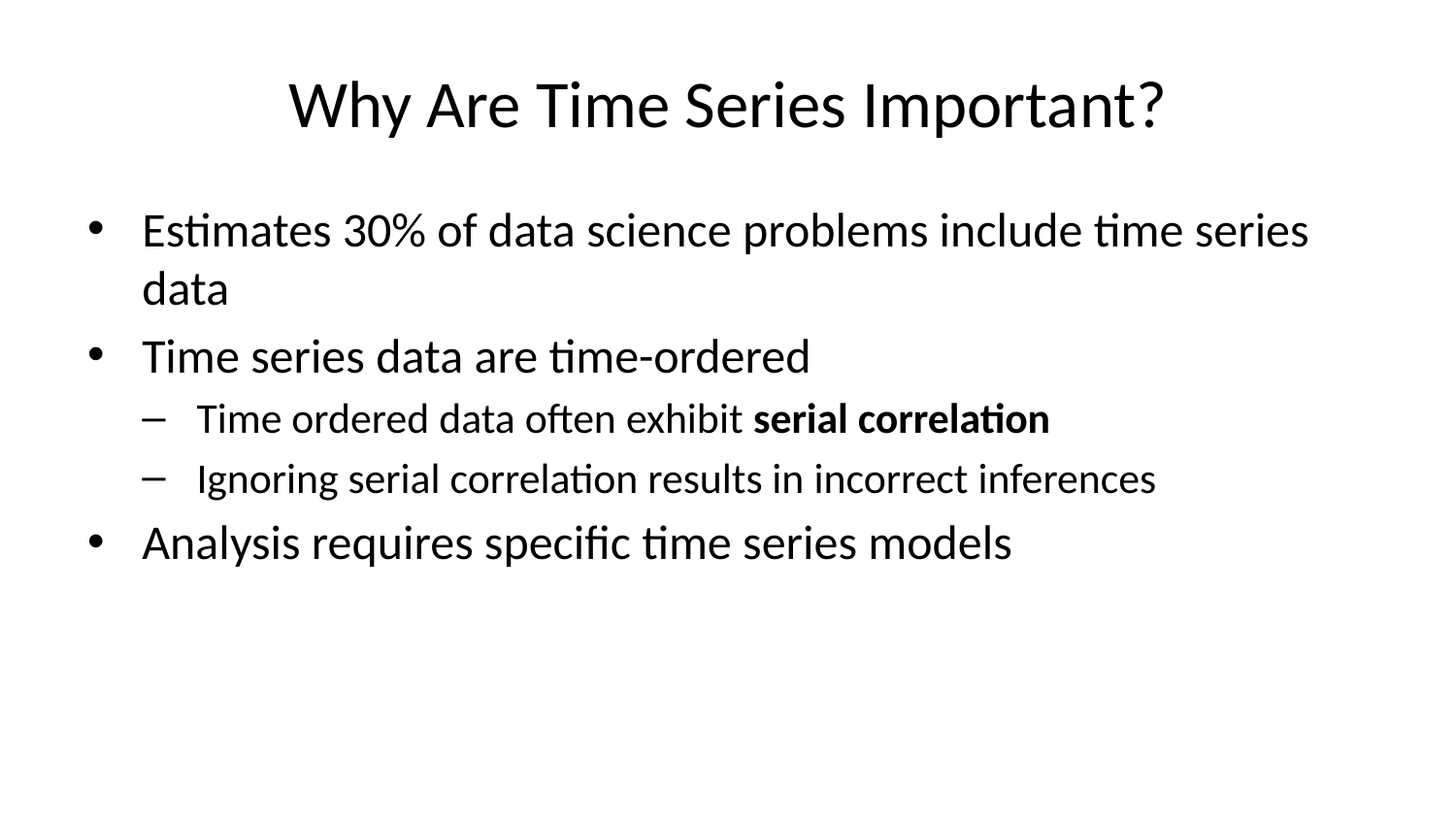

# Why Are Time Series Important?
Estimates 30% of data science problems include time series data
Time series data are time-ordered
Time ordered data often exhibit serial correlation
Ignoring serial correlation results in incorrect inferences
Analysis requires specific time series models